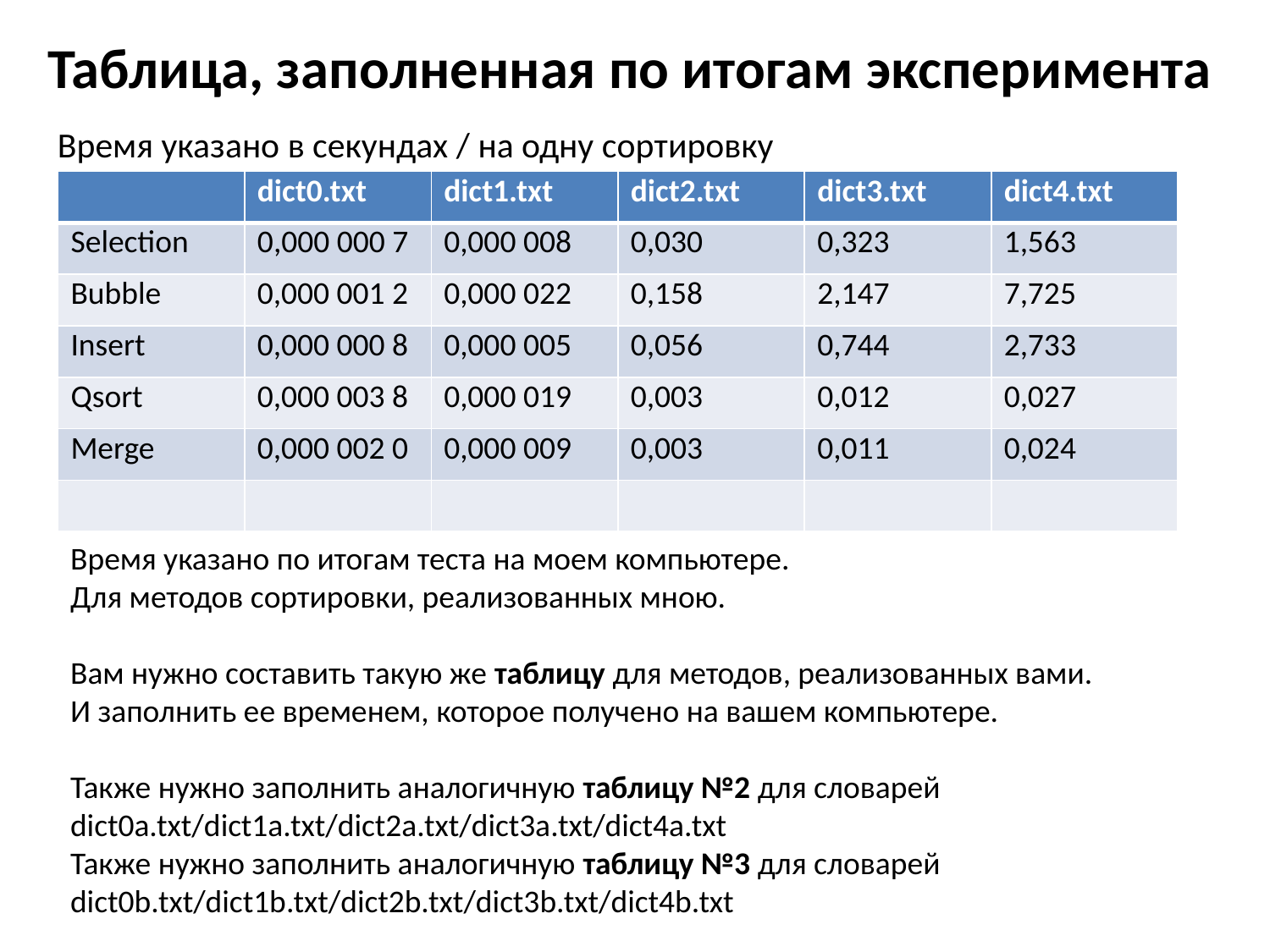

# Таблица, заполненная по итогам эксперимента
Время указано в секундах / на одну сортировку
|  | dict0.txt | dict1.txt | dict2.txt | dict3.txt | dict4.txt |
| --- | --- | --- | --- | --- | --- |
| Selection | 0,000 000 7 | 0,000 008 | 0,030 | 0,323 | 1,563 |
| Bubble | 0,000 001 2 | 0,000 022 | 0,158 | 2,147 | 7,725 |
| Insert | 0,000 000 8 | 0,000 005 | 0,056 | 0,744 | 2,733 |
| Qsort | 0,000 003 8 | 0,000 019 | 0,003 | 0,012 | 0,027 |
| Merge | 0,000 002 0 | 0,000 009 | 0,003 | 0,011 | 0,024 |
|  |  |  |  |  |  |
Время указано по итогам теста на моем компьютере.
Для методов сортировки, реализованных мною.

Вам нужно составить такую же таблицу для методов, реализованных вами.
И заполнить ее временем, которое получено на вашем компьютере.

Также нужно заполнить аналогичную таблицу №2 для словарей dict0a.txt/dict1a.txt/dict2a.txt/dict3a.txt/dict4a.txt
Также нужно заполнить аналогичную таблицу №3 для словарей dict0b.txt/dict1b.txt/dict2b.txt/dict3b.txt/dict4b.txt